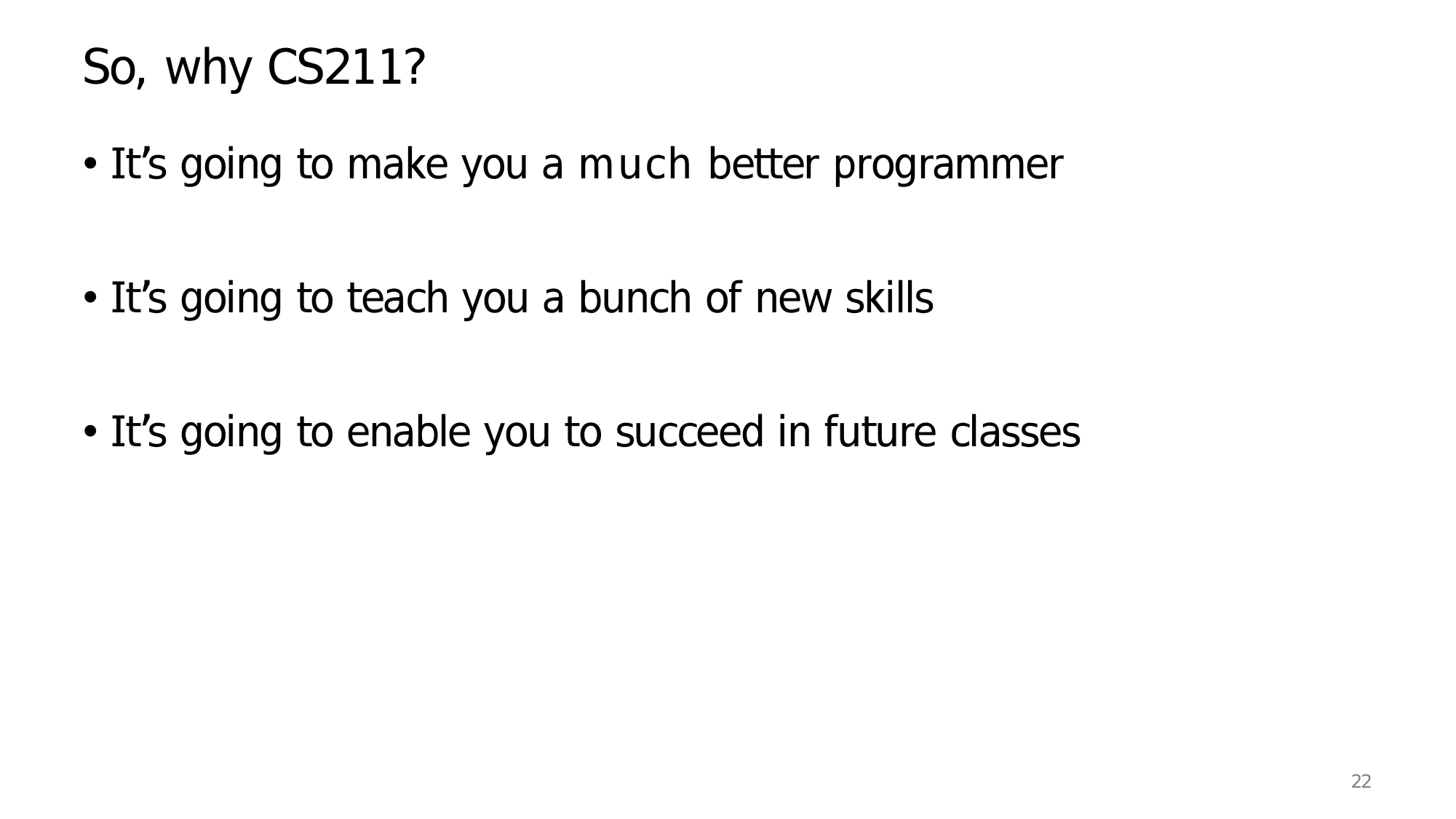

# So, why CS211?
It’s going to make you a much better programmer

It’s going to teach you a bunch of new skills

It’s going to enable you to succeed in future classes
22